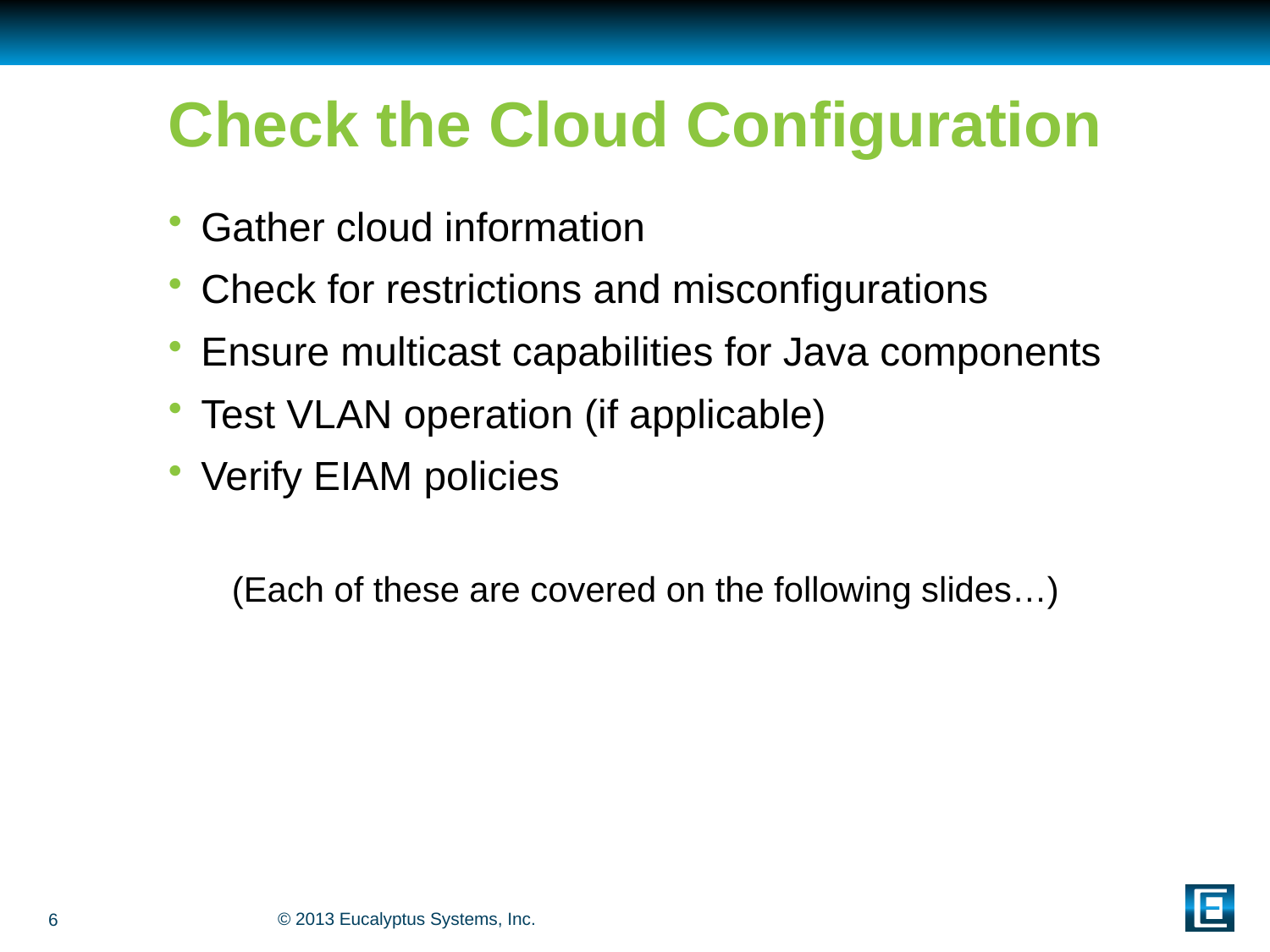

# Check the Cloud Configuration
Gather cloud information
Check for restrictions and misconfigurations
Ensure multicast capabilities for Java components
Test VLAN operation (if applicable)
Verify EIAM policies

(Each of these are covered on the following slides…)
6